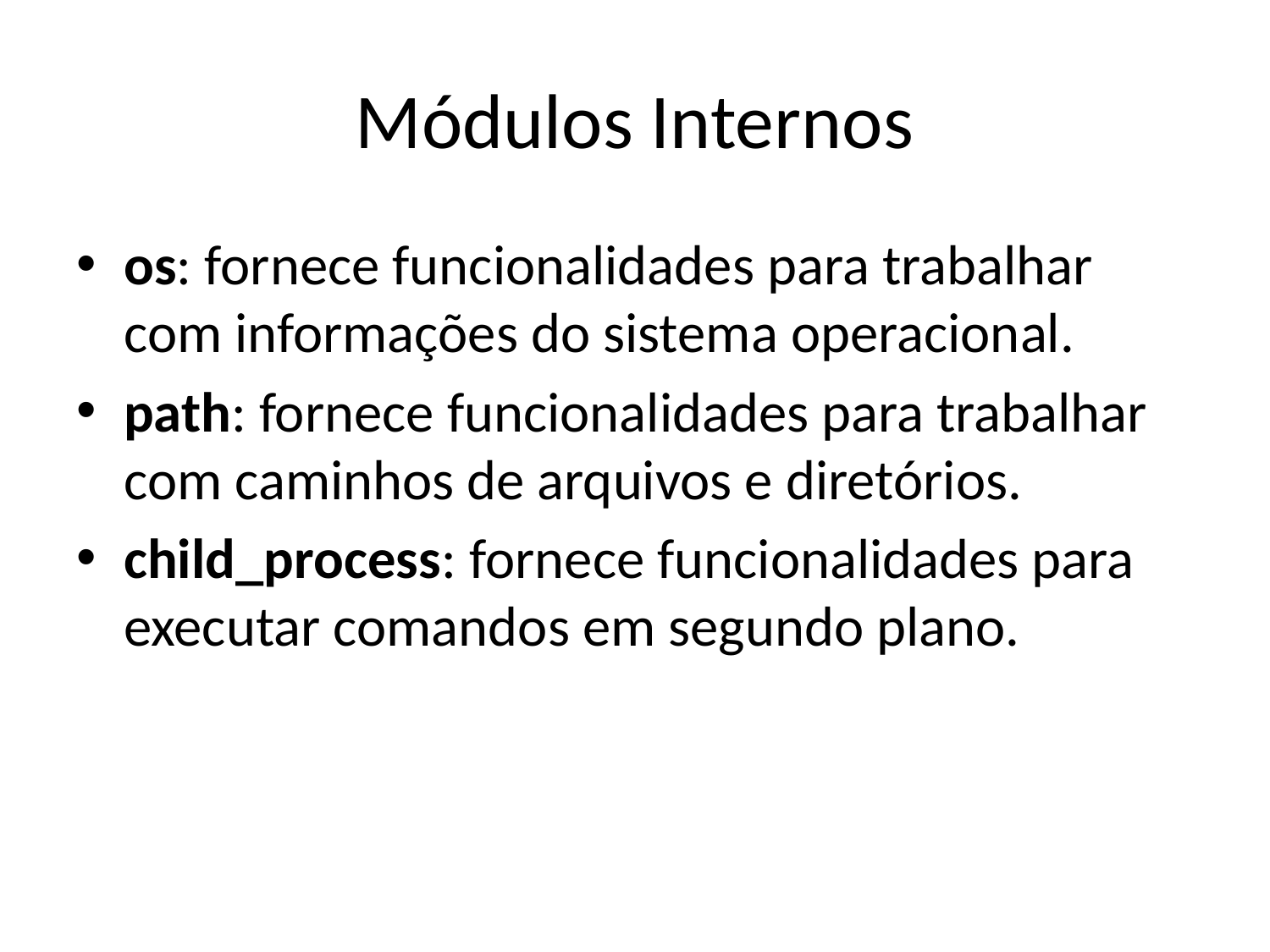

# Módulos Internos
os: fornece funcionalidades para trabalhar com informações do sistema operacional.
path: fornece funcionalidades para trabalhar com caminhos de arquivos e diretórios.
child_process: fornece funcionalidades para executar comandos em segundo plano.